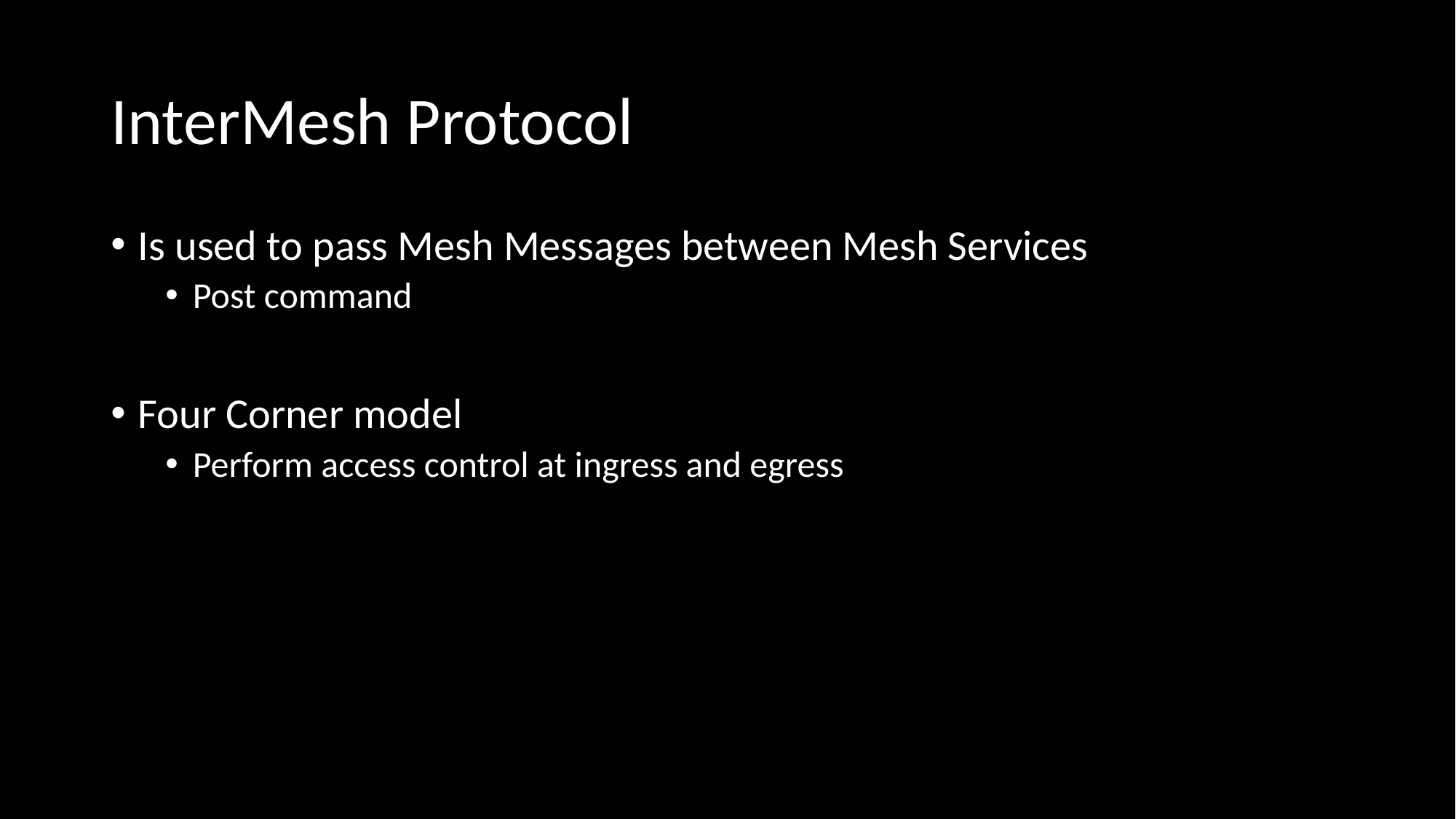

# InterMesh Protocol
Is used to pass Mesh Messages between Mesh Services
Post command

Four Corner model
Perform access control at ingress and egress